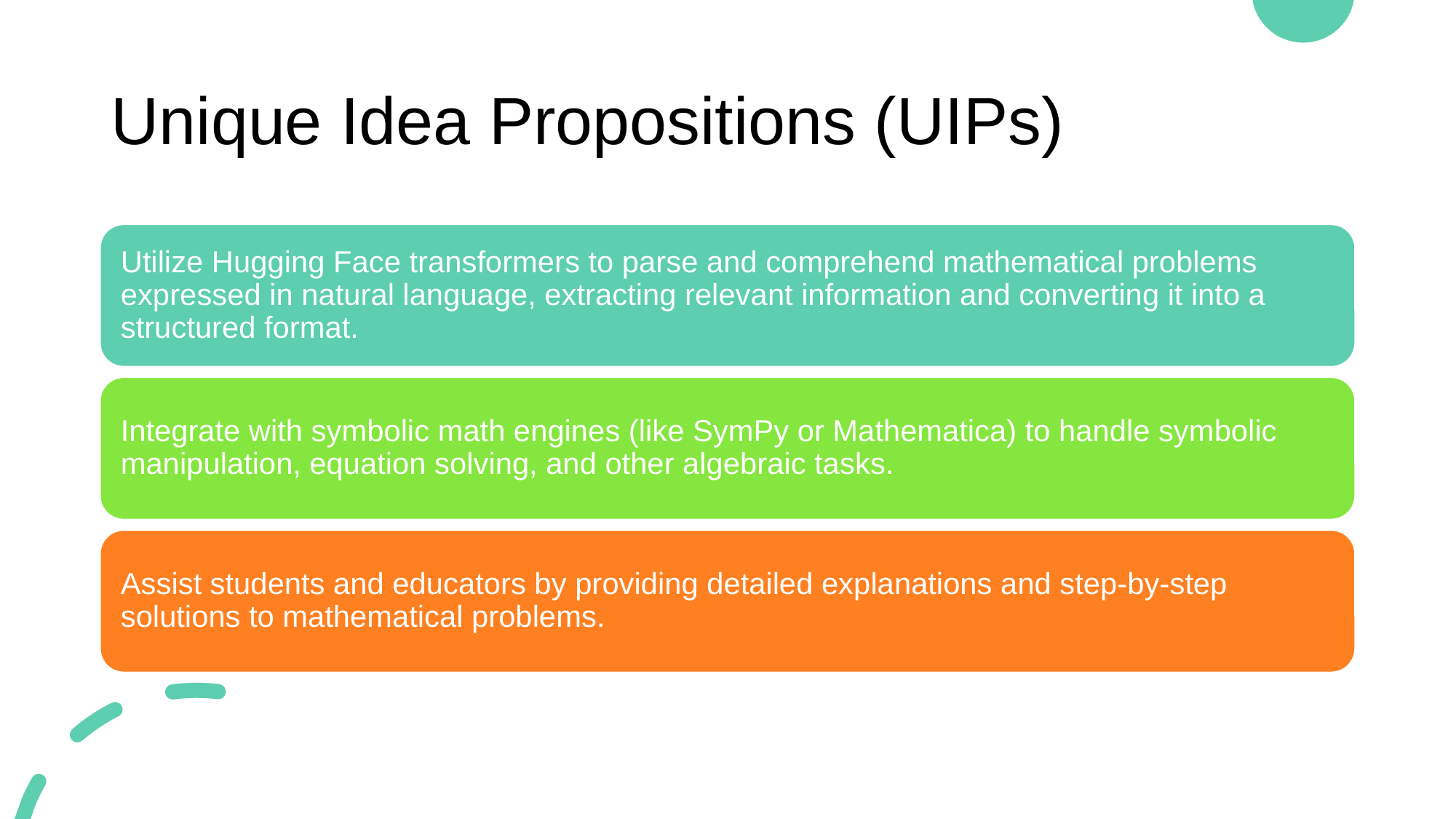

# Unique Idea Propositions (UIPs)

Utilize Hugging Face transformers to parse and comprehend mathematical problems expressed in natural language, extracting relevant information and converting it into a structured format.
Integrate with symbolic math engines (like SymPy or Mathematica) to handle symbolic manipulation, equation solving, and other algebraic tasks.
Assist students and educators by providing detailed explanations and step-by-step solutions to mathematical problems.